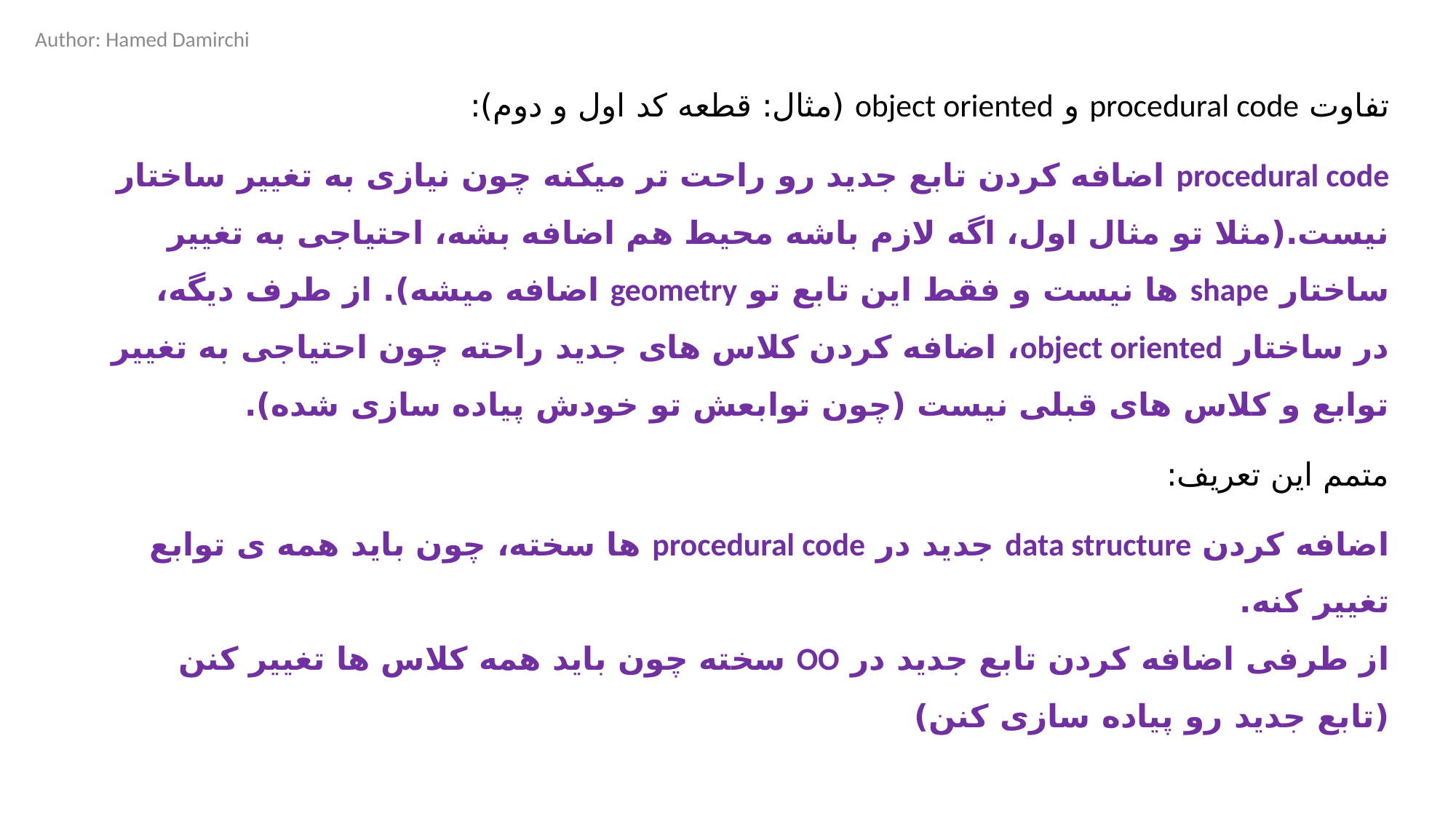

Author: Hamed Damirchi
تفاوت procedural code و object oriented (مثال: قطعه کد اول و دوم):
procedural code اضافه کردن تابع جدید رو راحت تر میکنه چون نیازی به تغییر ساختار نیست.(مثلا تو مثال اول، اگه لازم باشه محیط هم اضافه بشه، احتیاجی به تغییر ساختار shape ها نیست و فقط این تابع تو geometry اضافه میشه). از طرف دیگه، در ساختار object oriented، اضافه کردن کلاس های جدید راحته چون احتیاجی به تغییر توابع و کلاس های قبلی نیست (چون توابعش تو خودش پیاده سازی شده).
متمم این تعریف:
اضافه کردن data structure جدید در procedural code ها سخته، چون باید همه ی توابع تغییر کنه.
از طرفی اضافه کردن تابع جدید در OO سخته چون باید همه کلاس ها تغییر کنن (تابع جدید رو پیاده سازی کنن)